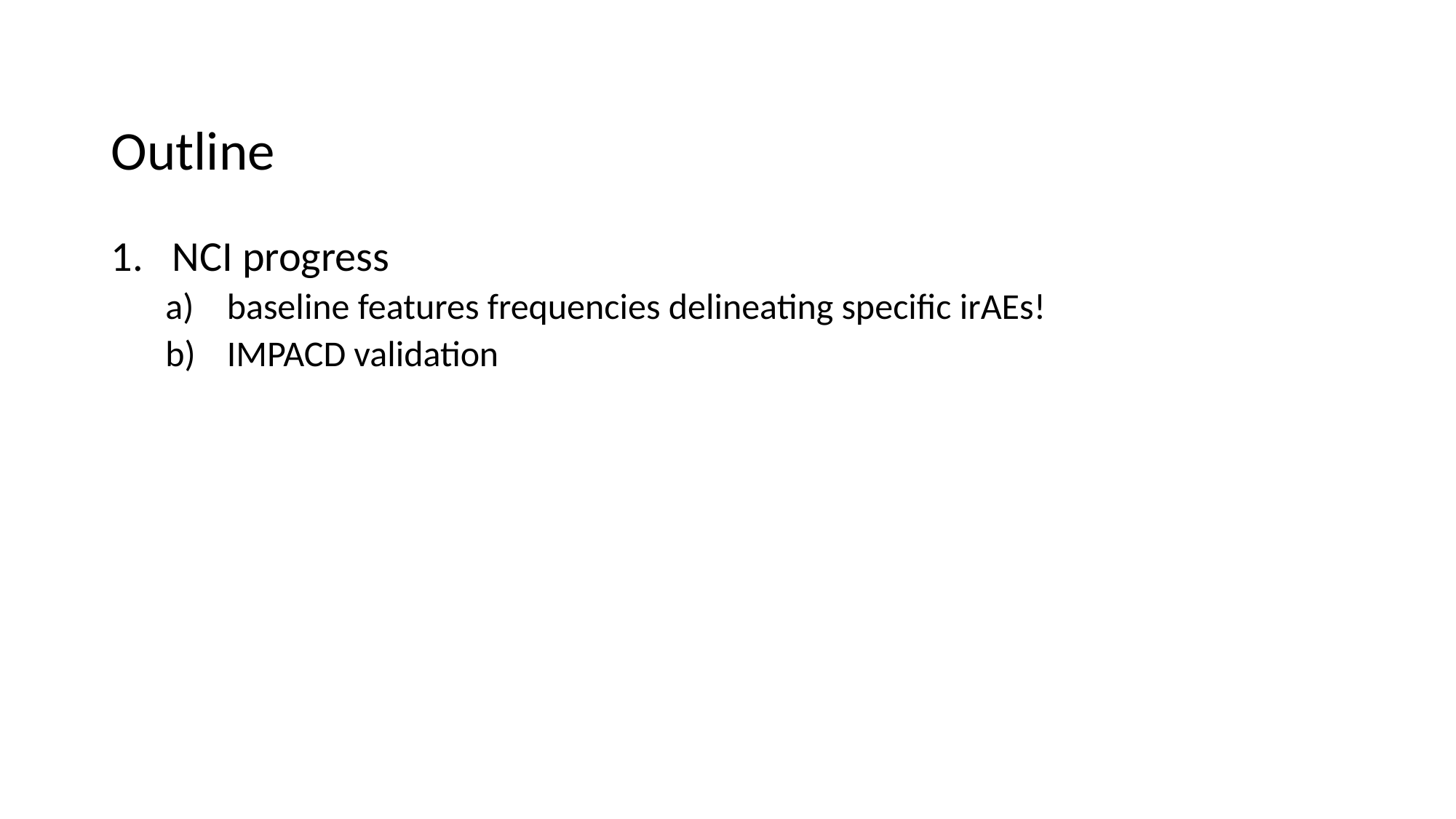

# Outline
NCI progress
baseline features frequencies delineating specific irAEs!
IMPACD validation